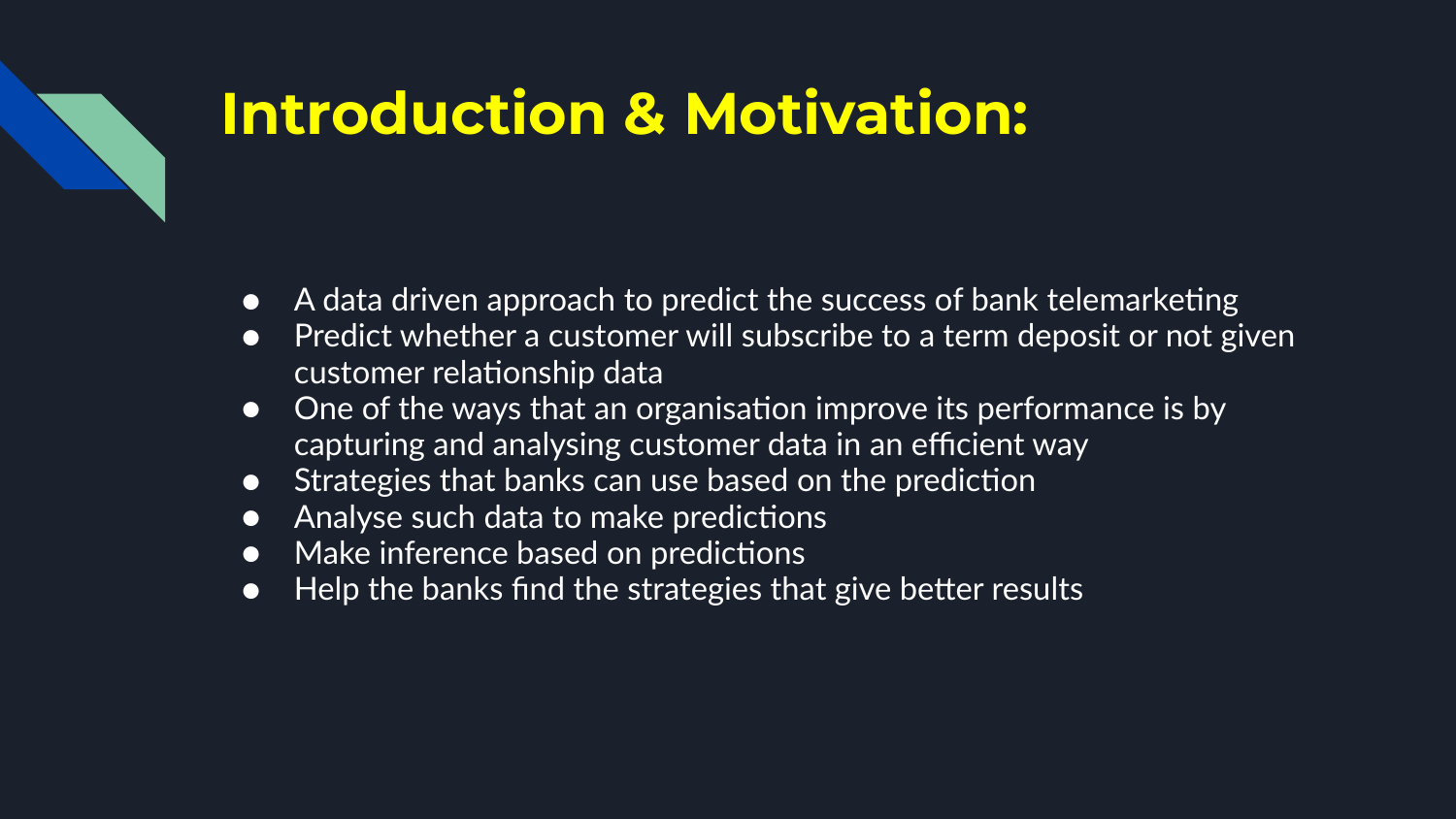

# Introduction & Motivation:
A data driven approach to predict the success of bank telemarketing
Predict whether a customer will subscribe to a term deposit or not given customer relationship data
One of the ways that an organisation improve its performance is by capturing and analysing customer data in an efficient way
Strategies that banks can use based on the prediction
Analyse such data to make predictions
Make inference based on predictions
Help the banks find the strategies that give better results